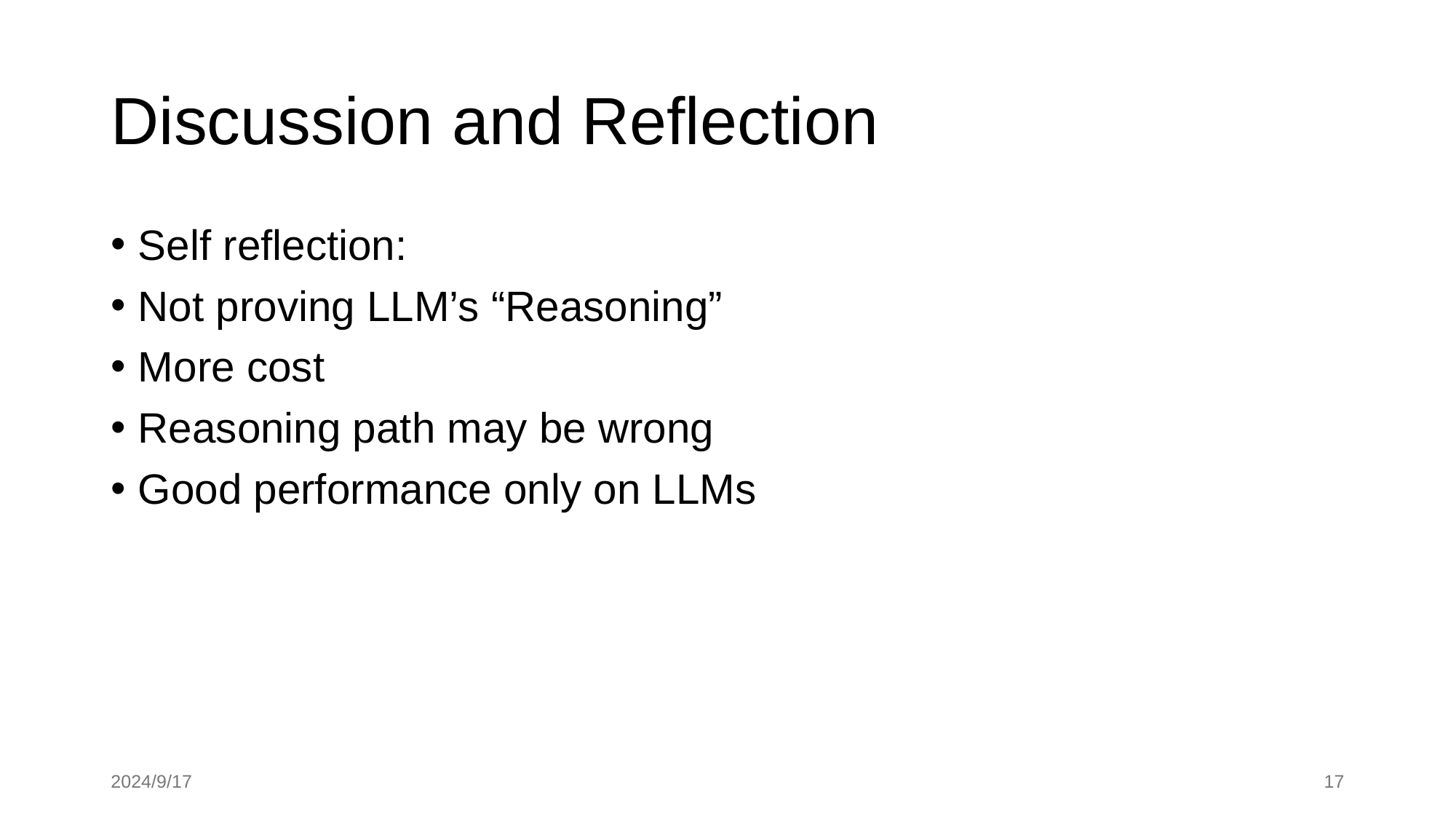

# Discussion and Reflection
Self reflection:
Not proving LLM’s “Reasoning”
More cost
Reasoning path may be wrong
Good performance only on LLMs
2024/9/17
17